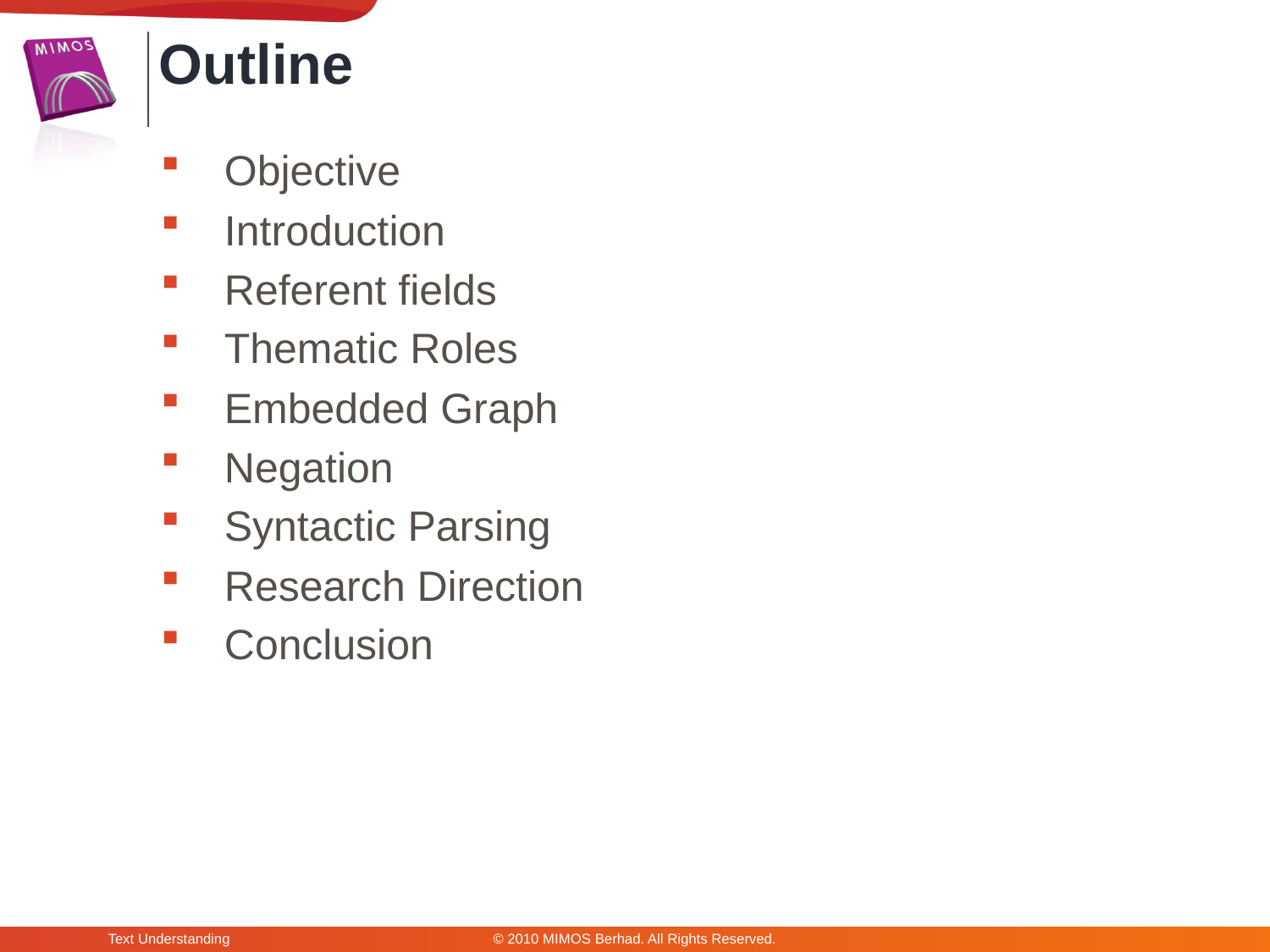

Outline
Objective
Introduction
Referent fields
Thematic Roles
Embedded Graph
Negation
Syntactic Parsing
Research Direction
Conclusion

Text Understanding
© 2010 MIMOS Berhad. All Rights Reserved.